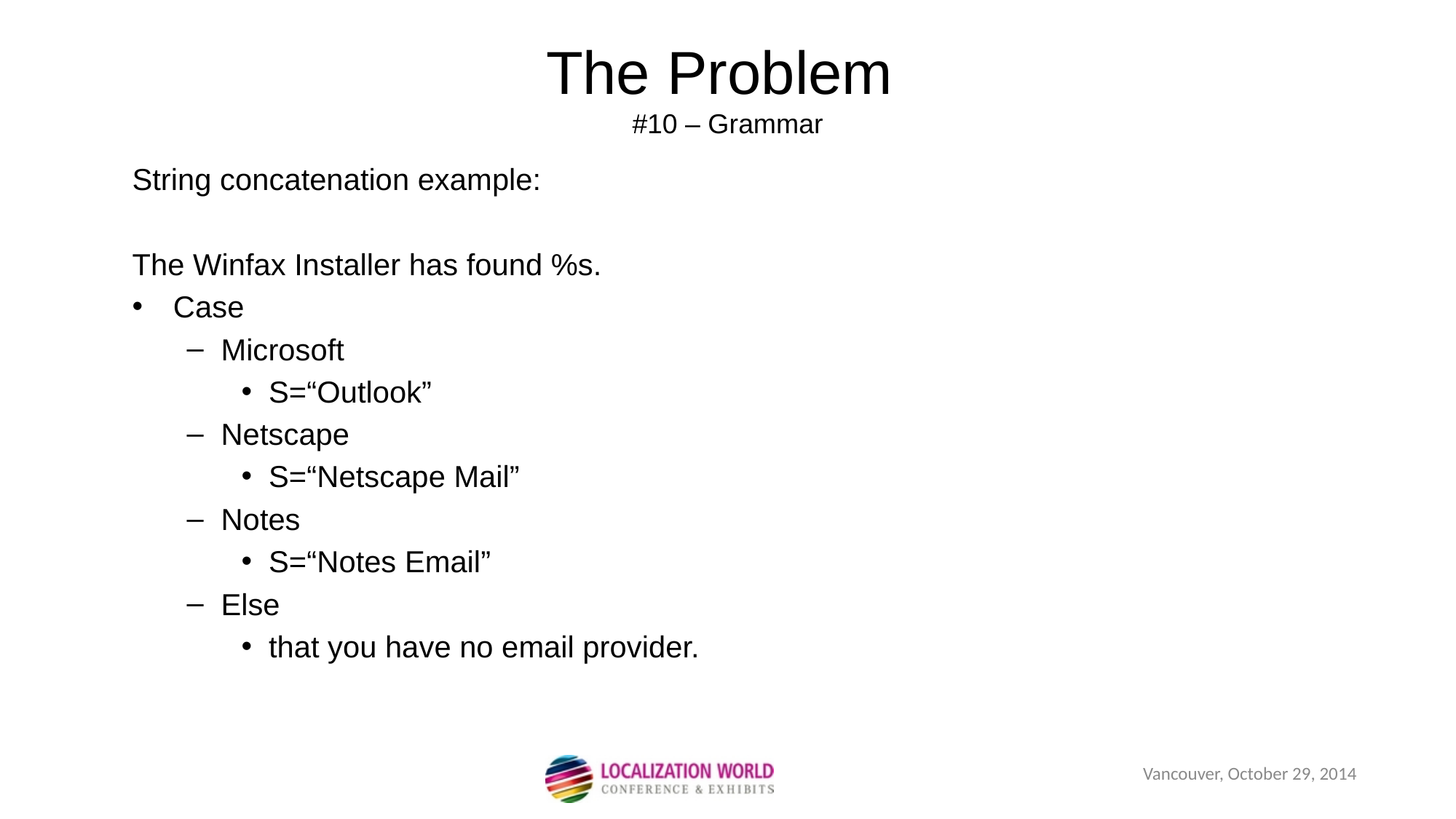

The Problem
#10 – Grammar
String concatenation example:

The Winfax Installer has found %s.
Case
Microsoft
S=“Outlook”
Netscape
S=“Netscape Mail”
Notes
S=“Notes Email”
Else
that you have no email provider.